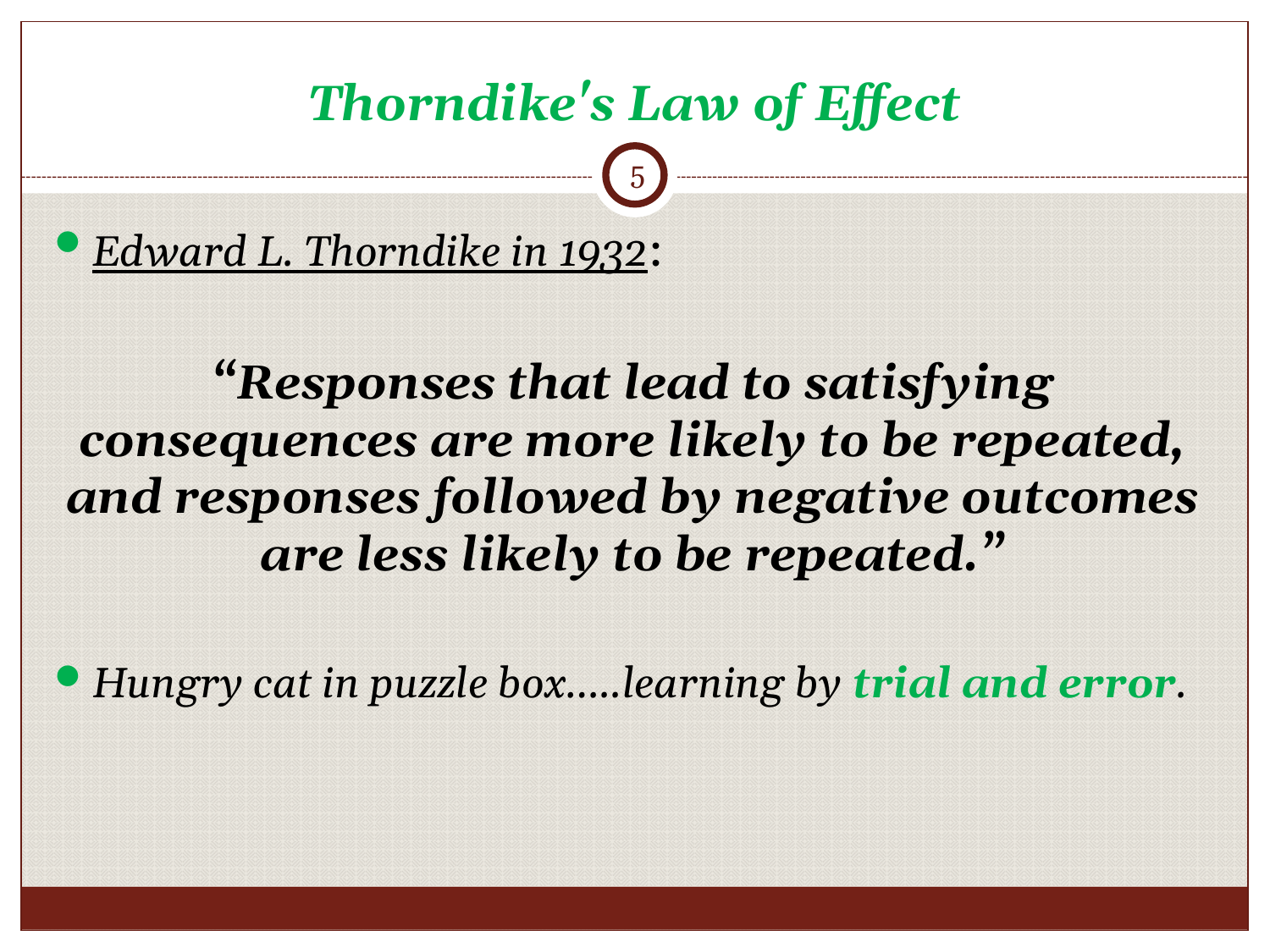

# Thorndike's Law of Effect
5
Edward L. Thorndike in 1932:

“Responses that lead to satisfying consequences are more likely to be repeated, and responses followed by negative outcomes are less likely to be repeated.”

Hungry cat in puzzle box…..learning by trial and error.